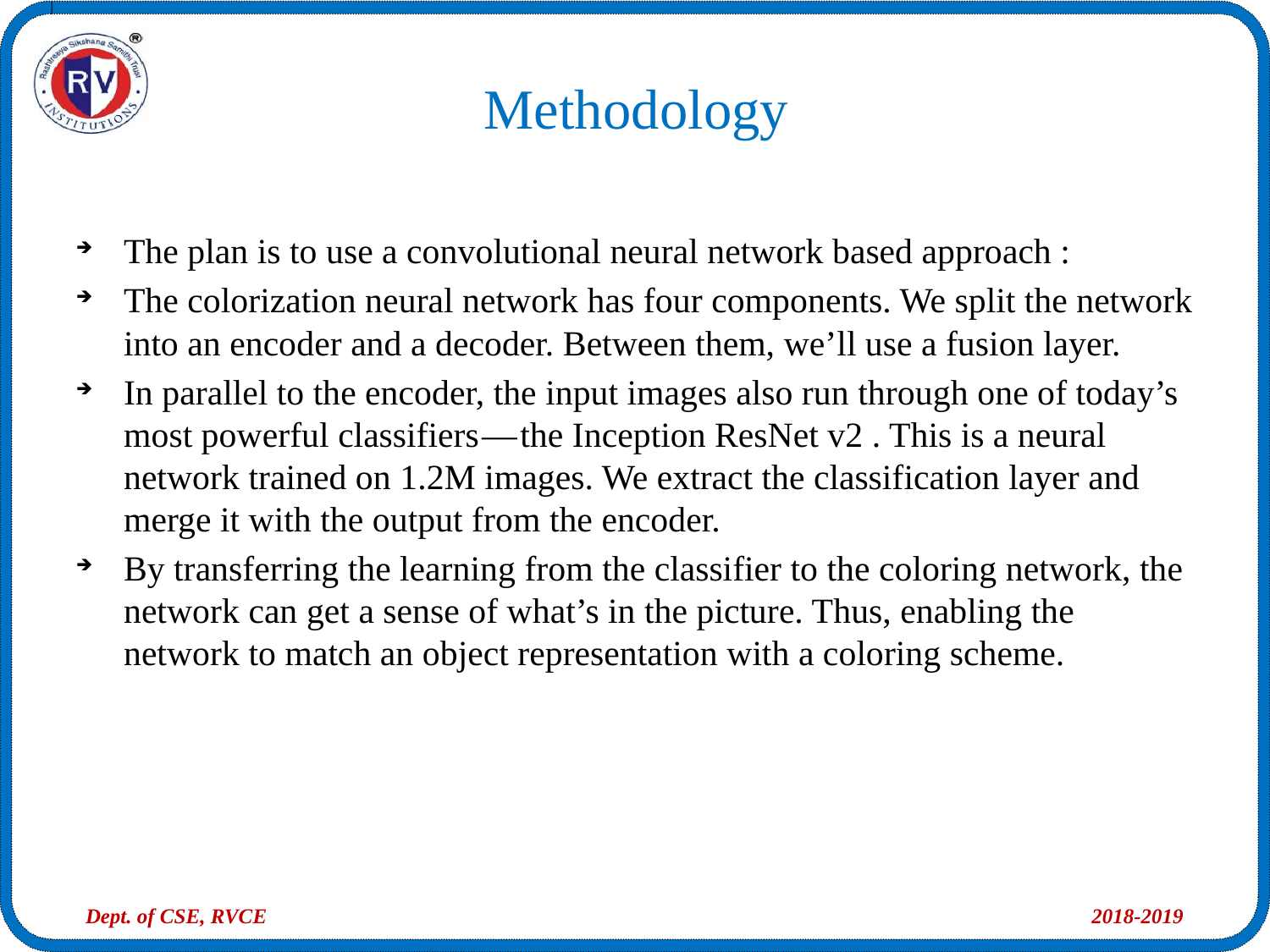

Methodology
The plan is to use a convolutional neural network based approach :
The colorization neural network has four components. We split the network into an encoder and a decoder. Between them, we’ll use a fusion layer.
In parallel to the encoder, the input images also run through one of today’s most powerful classifiers — the Inception ResNet v2 . This is a neural network trained on 1.2M images. We extract the classification layer and merge it with the output from the encoder.
By transferring the learning from the classifier to the coloring network, the network can get a sense of what’s in the picture. Thus, enabling the network to match an object representation with a coloring scheme.